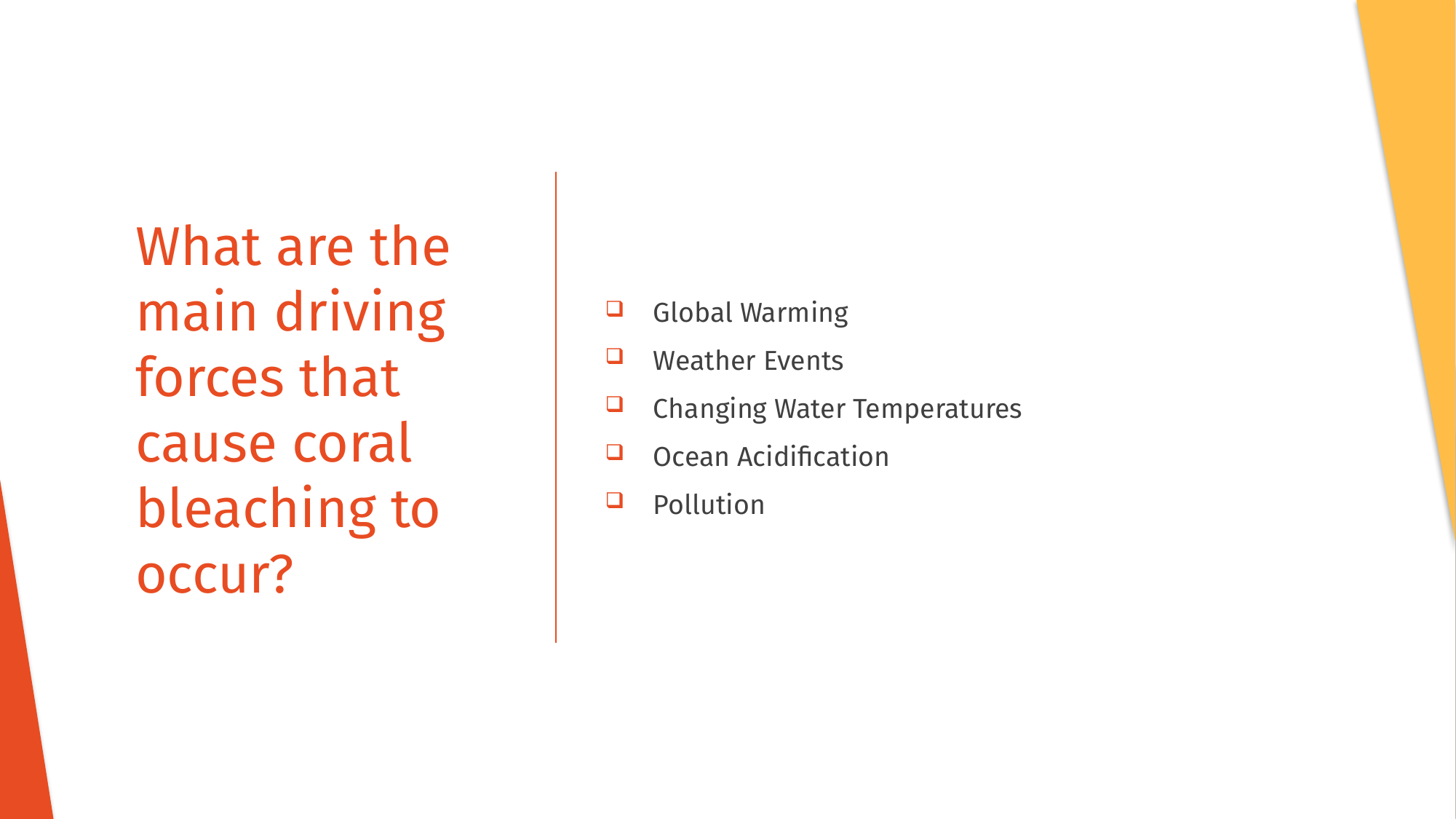

Global Warming
 Weather Events
 Changing Water Temperatures
 Ocean Acidification
 Pollution
# What are the main driving forces that cause coral bleaching to occur?